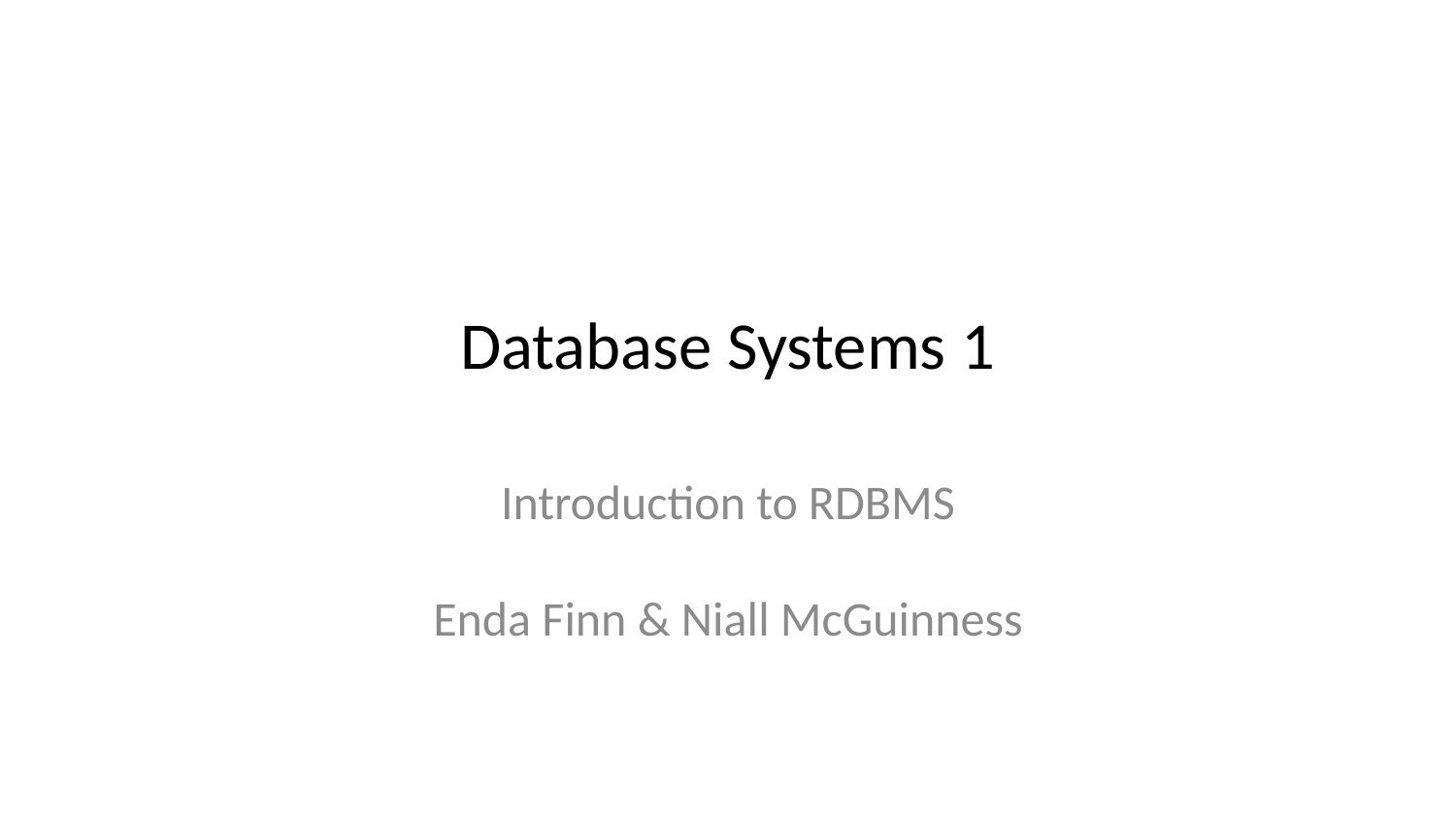

# Database Systems 1
Introduction to RDBMS
Enda Finn & Niall McGuinness